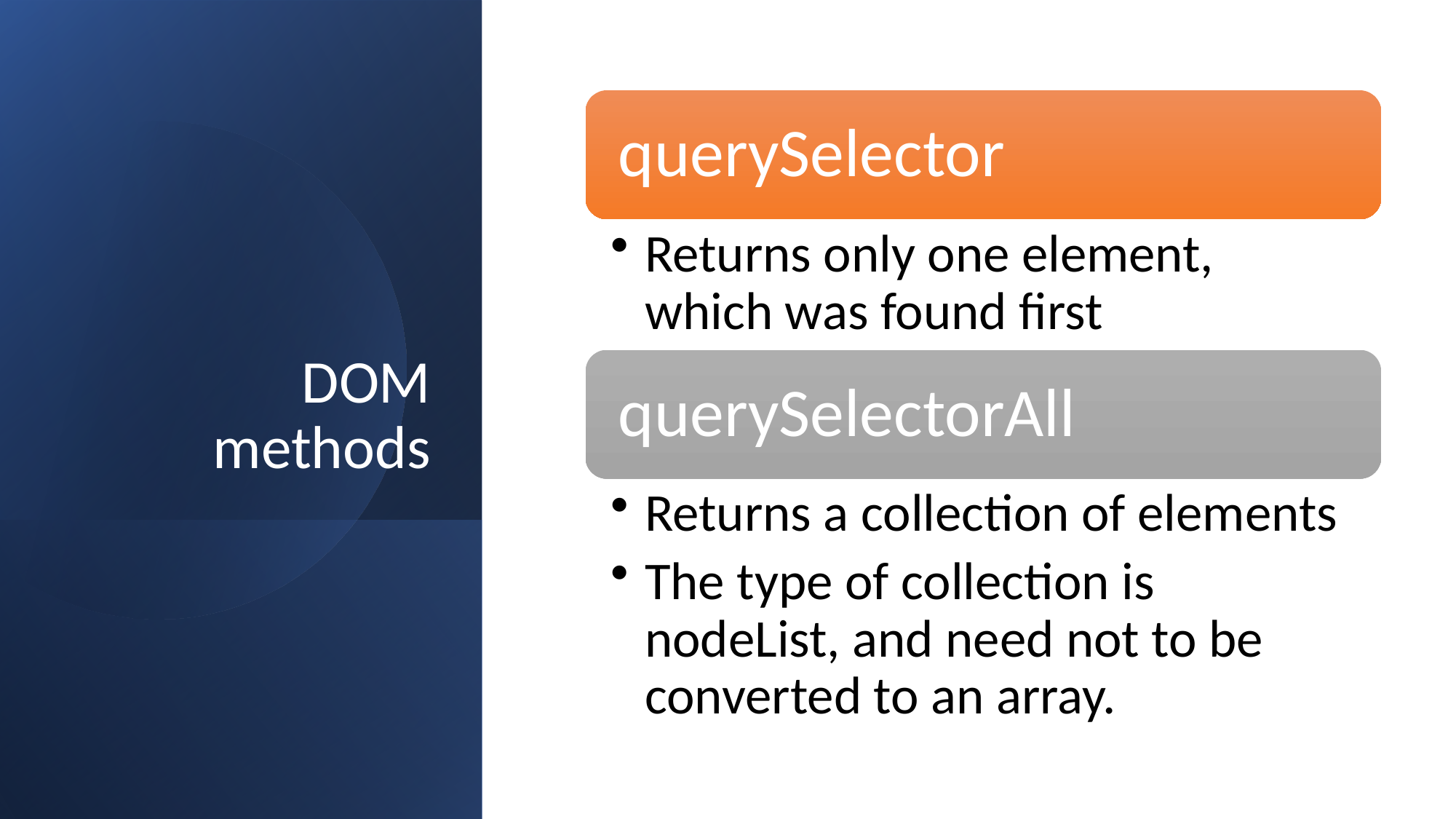

querySelector
Returns only one element, which was found first
querySelectorAll
Returns a collection of elements
The type of collection is nodeList, and need not to be converted to an array.

# DOM methods